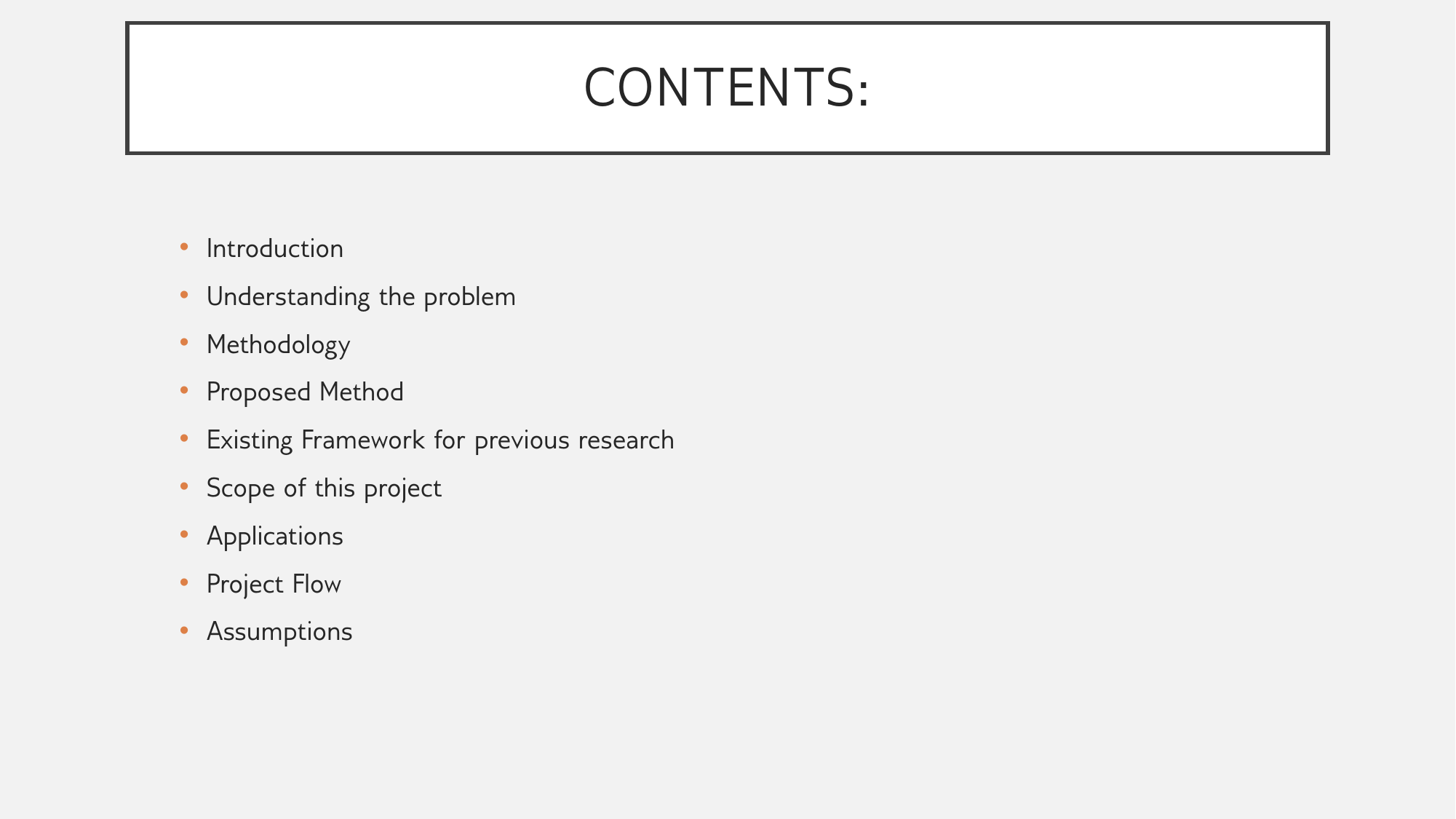

# Contents:
Introduction
Understanding the problem
Methodology
Proposed Method
Existing Framework for previous research
Scope of this project
Applications
Project Flow
Assumptions